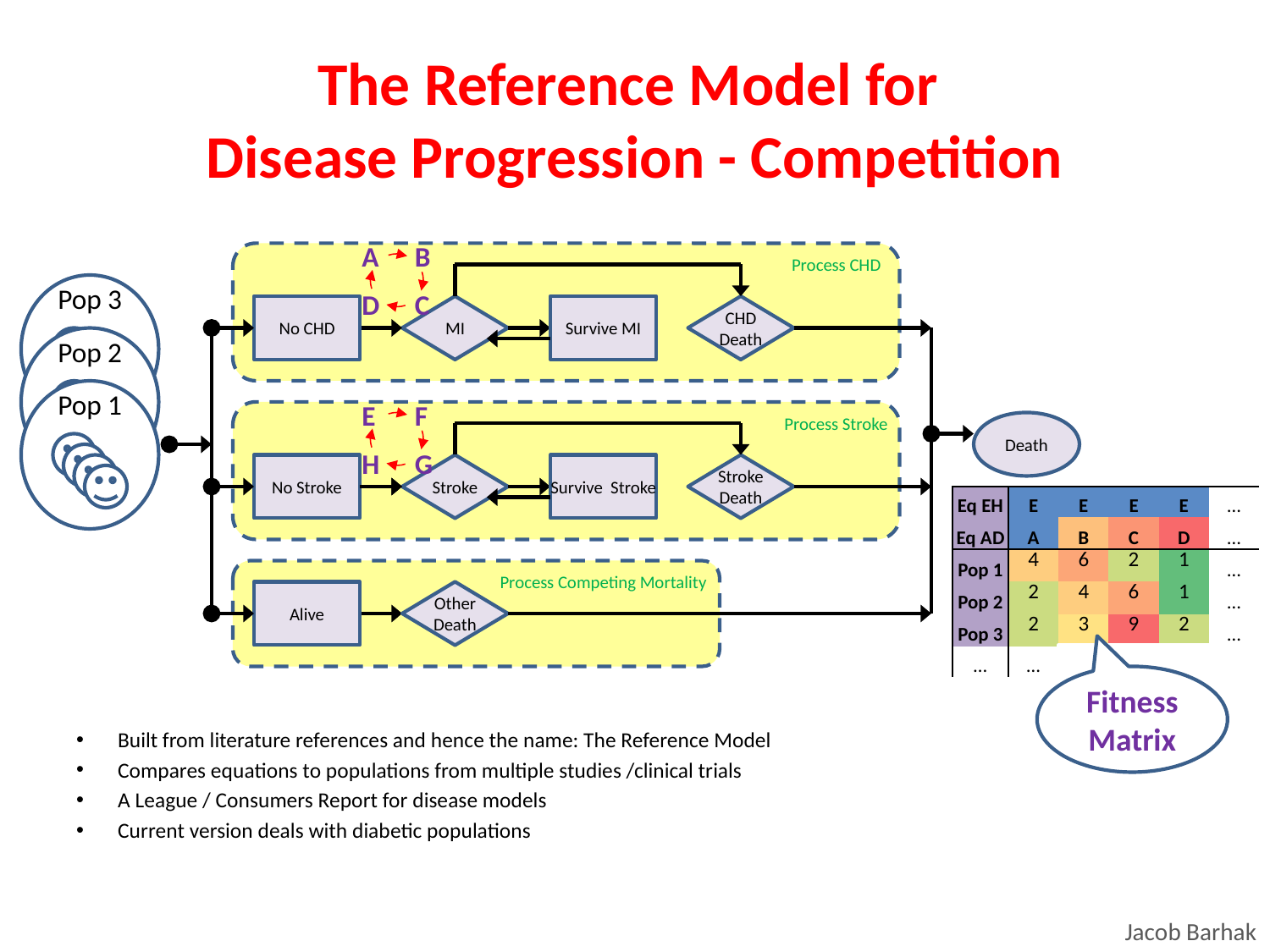

# The Reference Model for Disease Progression - Competition

Built from literature references and hence the name: The Reference Model
Compares equations to populations from multiple studies /clinical trials
A League / Consumers Report for disease models
Current version deals with diabetic populations

A
B

Process CHD

Pop 3

D
C
No CHD
MI
Survive MI
CHD Death
Pop 2

Pop 1

E
F

Process Stroke

Death
H
G
No Stroke
Stroke
Survive  Stroke
Stroke Death
| Eq EH | E | E | E | E | … |
| --- | --- | --- | --- | --- | --- |
| Eq AD | A | B | C | D | … |
| Pop 1 | 4 | 6 | 2 | 1 | … |
| Pop 2 | 2 | 4 | 6 | 1 | … |
| Pop 3 | 2 | 3 | 9 | 2 | … |
| … | … | … | … | … | … |

Process Competing Mortality
Alive
Other Death

Fitness Matrix